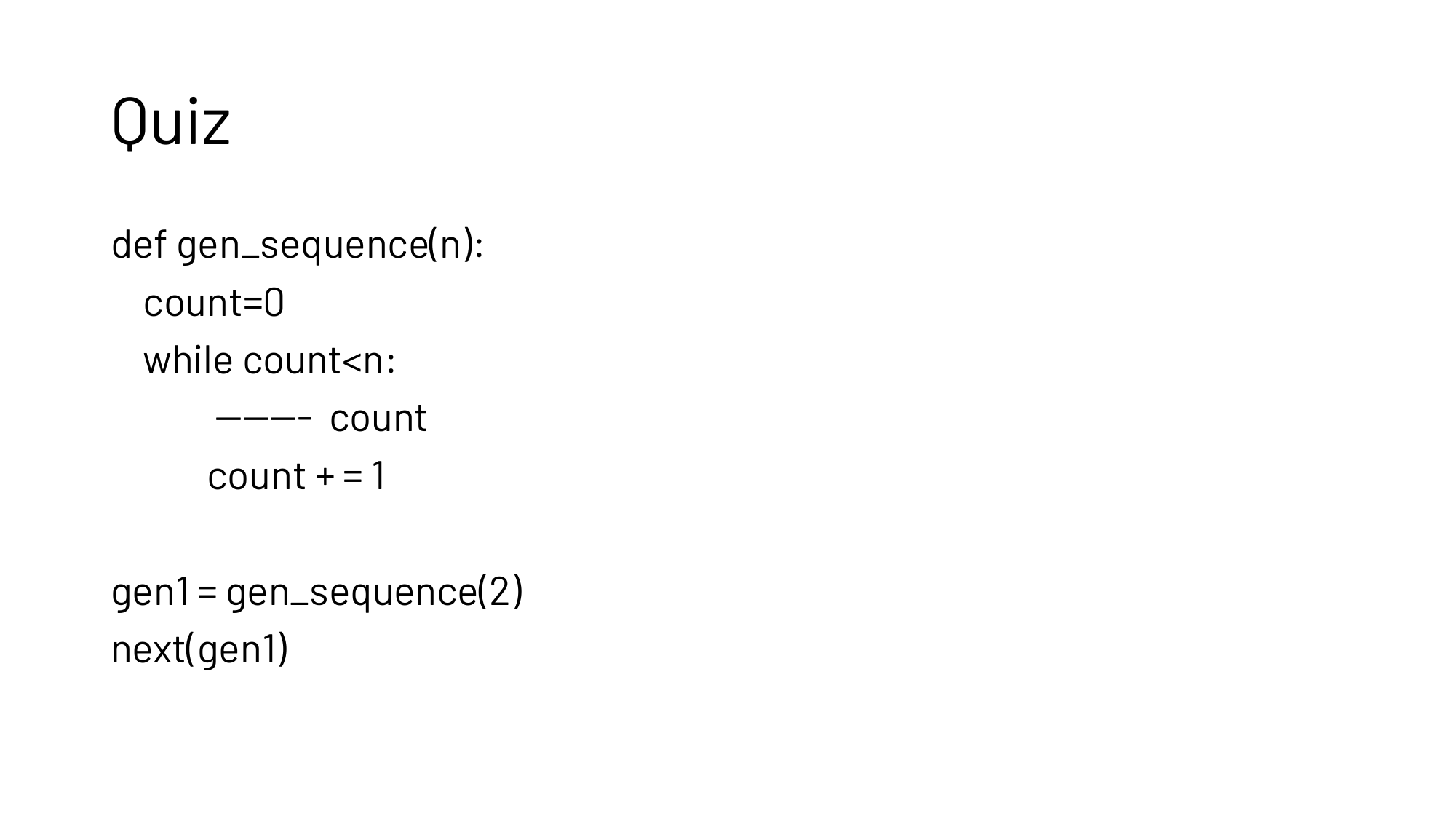

# Quiz
def gen_sequence(n):
    count=0
    while count<n:
             -------  count
            count + = 1

gen1 = gen_sequence(2)
next(gen1)